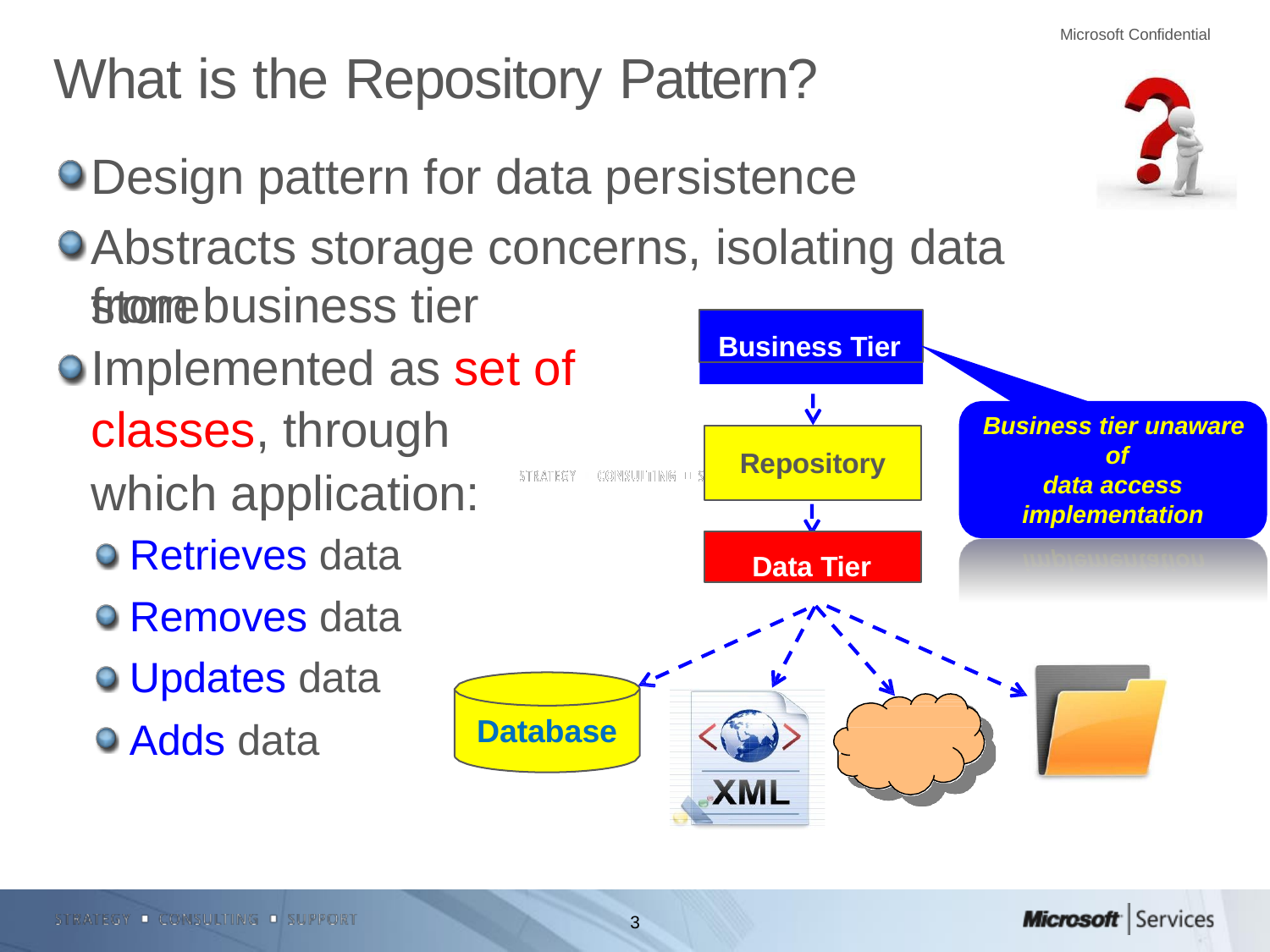

Microsoft Confidential
# What is the Repository Pattern?

Design pattern for data persistence
Abstracts storage concerns, isolating data store

from business tier  Implemented as set of  classes, through
which application:
Retrieves data
Removes data
Updates data

Business Tier

Business tier unaware  of
data access
implementation

Repository

Data Tier

Database
Adds data

3